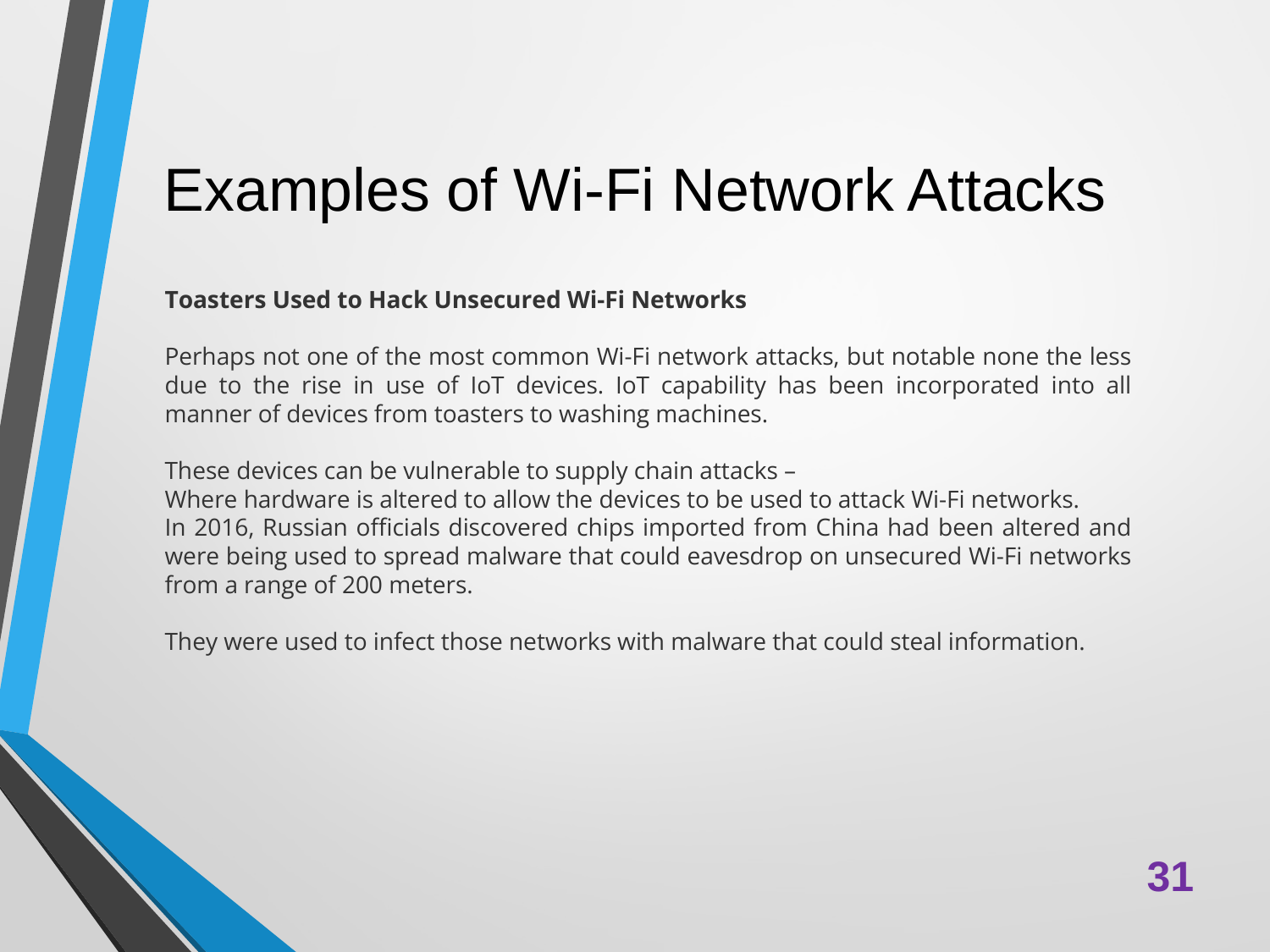

# Examples of Wi-Fi Network Attacks
Toasters Used to Hack Unsecured Wi-Fi Networks

Perhaps not one of the most common Wi-Fi network attacks, but notable none the less due to the rise in use of IoT devices. IoT capability has been incorporated into all manner of devices from toasters to washing machines.

These devices can be vulnerable to supply chain attacks –
Where hardware is altered to allow the devices to be used to attack Wi-Fi networks.
In 2016, Russian officials discovered chips imported from China had been altered and were being used to spread malware that could eavesdrop on unsecured Wi-Fi networks from a range of 200 meters.

They were used to infect those networks with malware that could steal information.
31